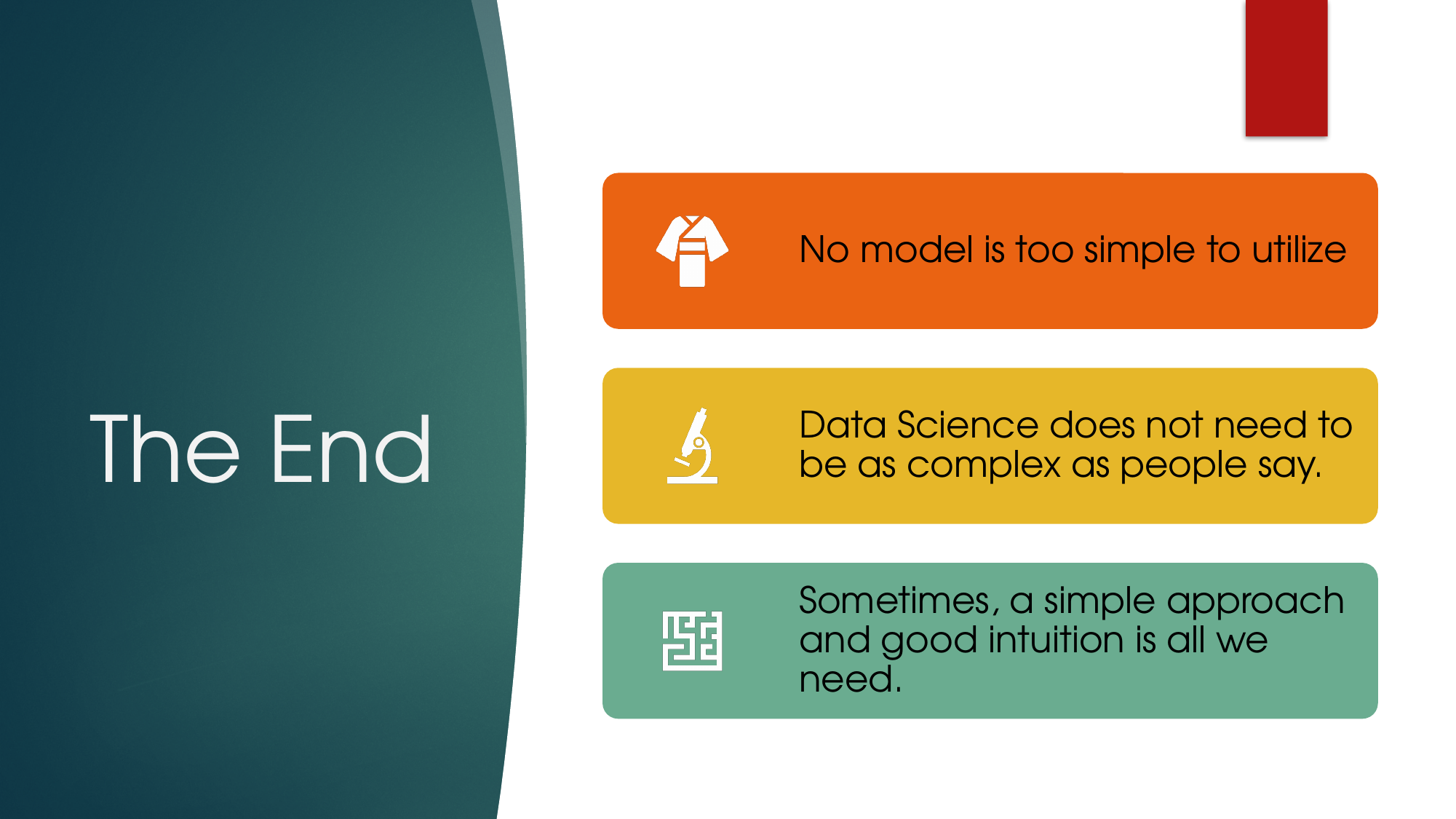

# The End
No model is too simple to utilize
Data Science does not need to be as complex as people say.
Sometimes, a simple approach and good intuition is all we need.